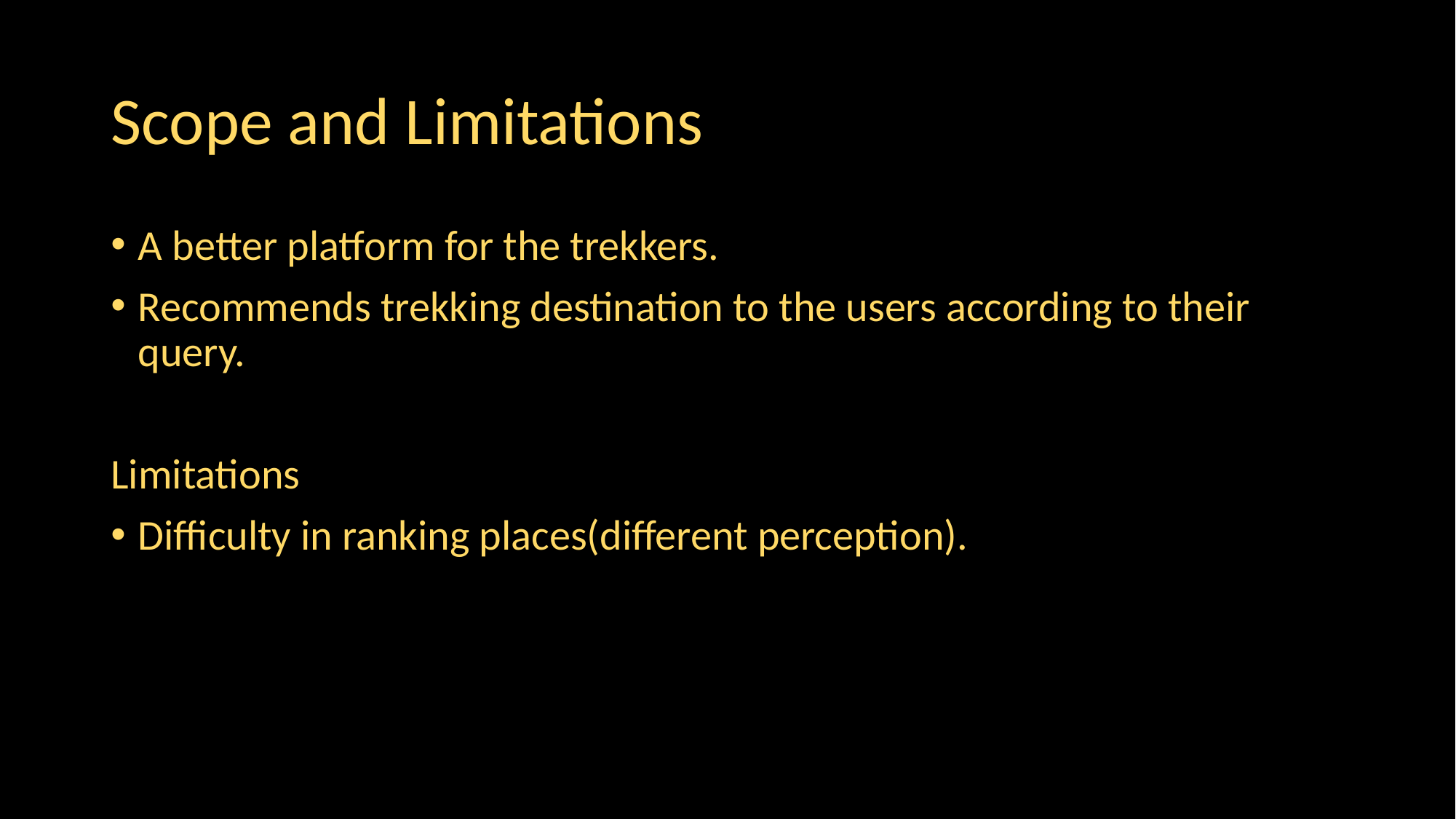

# Scope and Limitations
A better platform for the trekkers.
Recommends trekking destination to the users according to their query.

Limitations
Difficulty in ranking places(different perception).